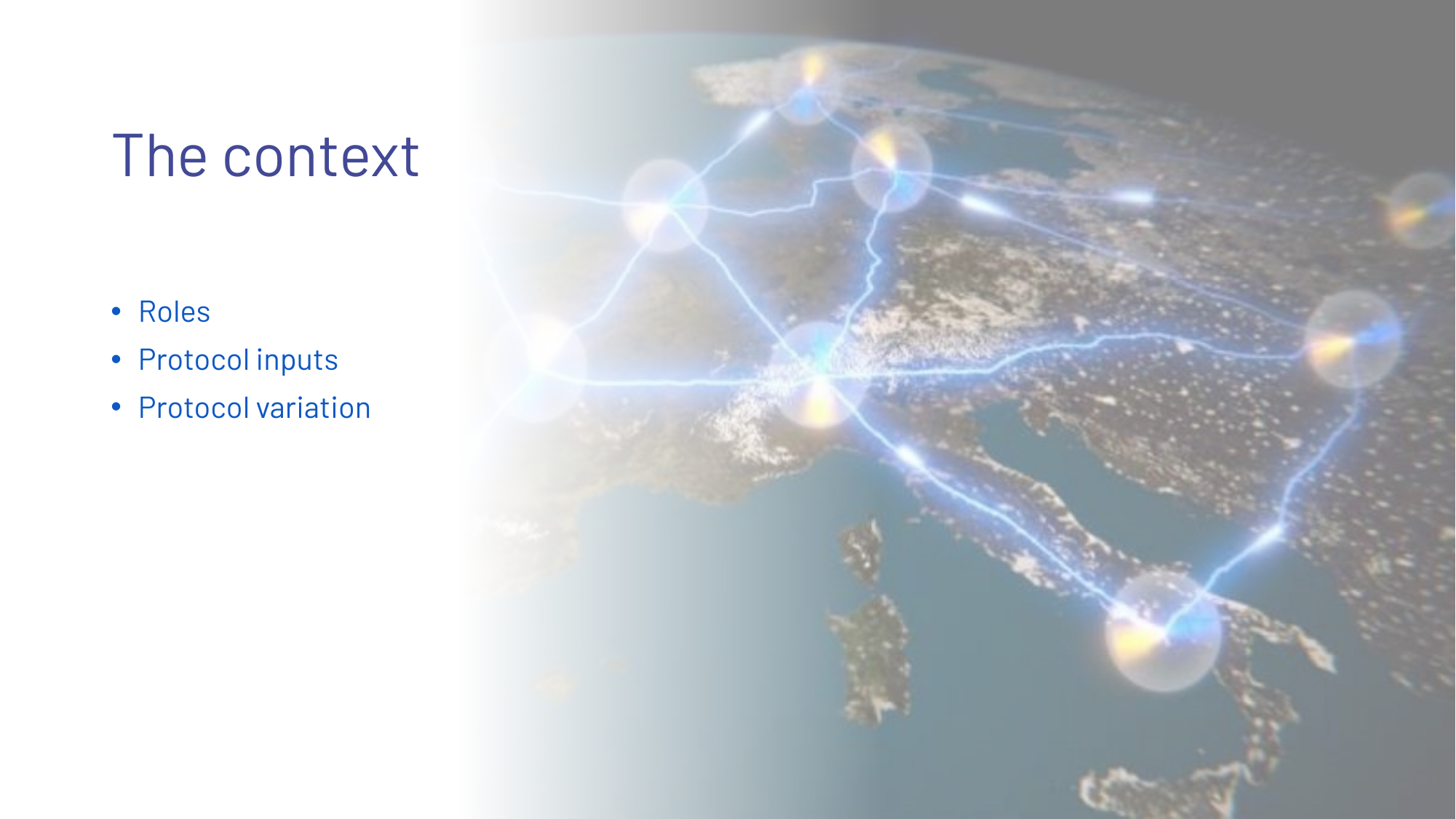

# The context
Roles
Protocol inputs
Protocol variation